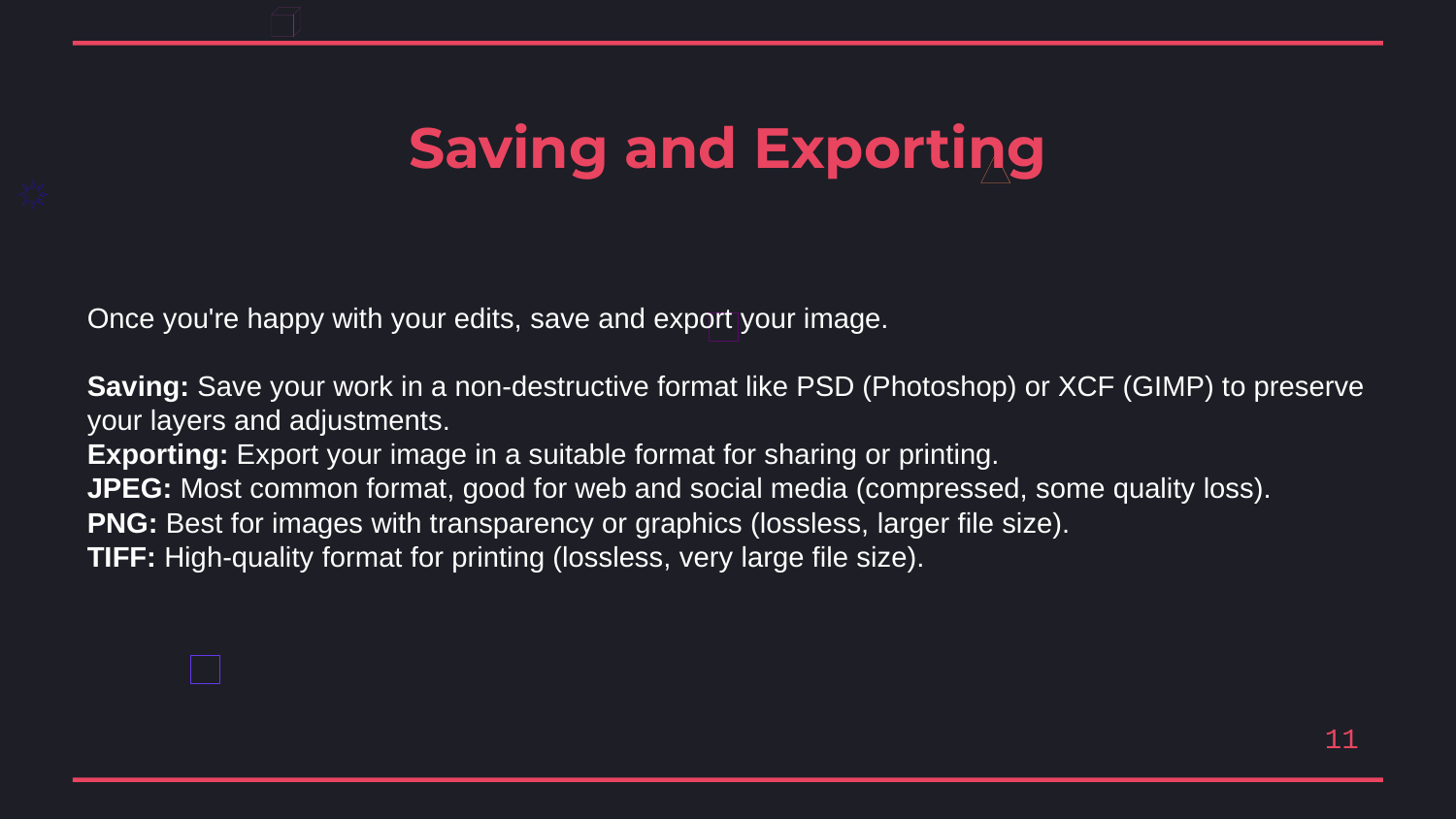

Saving and Exporting

Once you're happy with your edits, save and export your image.

Saving: Save your work in a non-destructive format like PSD (Photoshop) or XCF (GIMP) to preserve your layers and adjustments.
Exporting: Export your image in a suitable format for sharing or printing.
JPEG: Most common format, good for web and social media (compressed, some quality loss).
PNG: Best for images with transparency or graphics (lossless, larger file size).
TIFF: High-quality format for printing (lossless, very large file size).

11